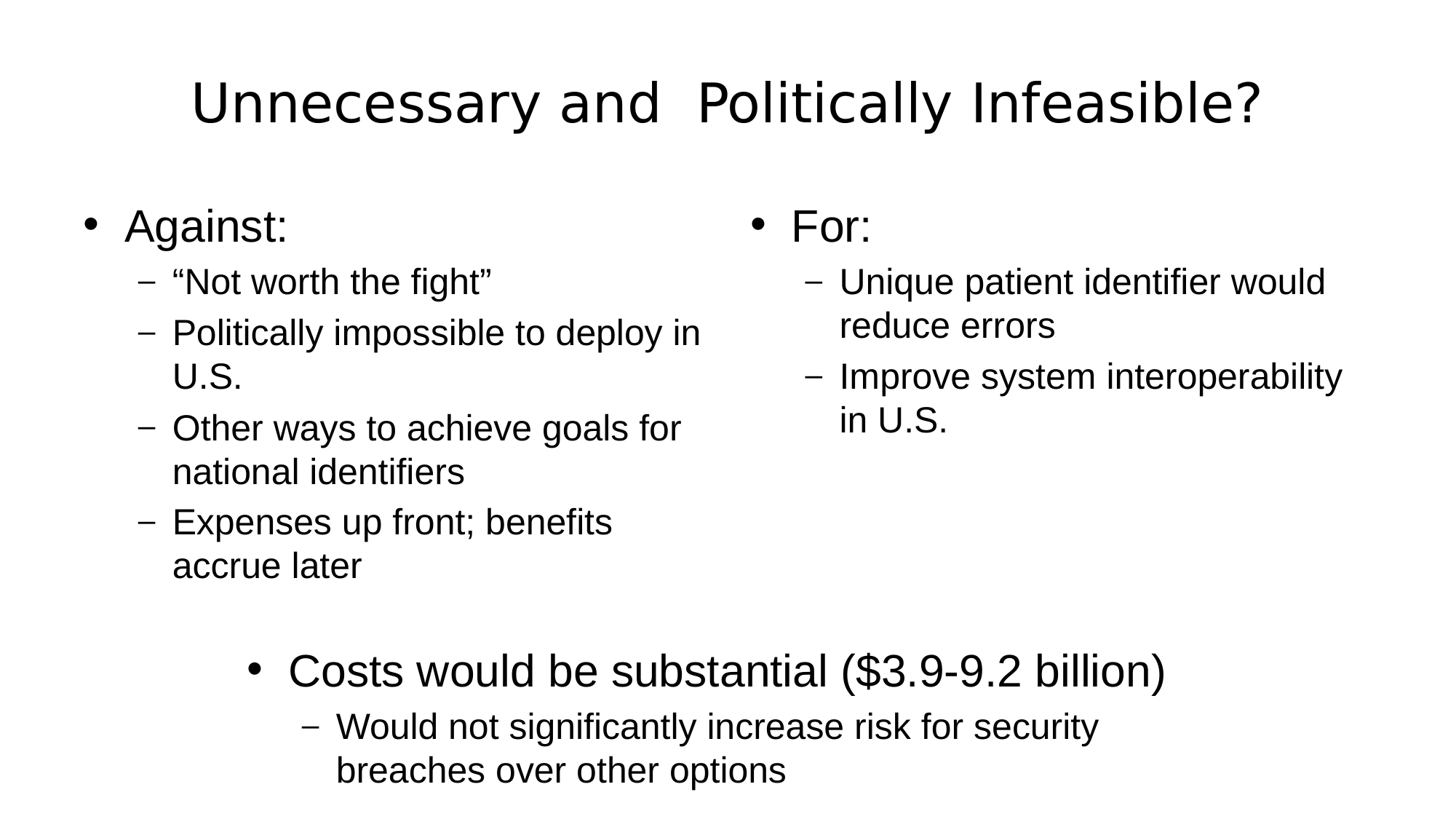

# Unnecessary and  Politically Infeasible?
Against:
“Not worth the fight”
Politically impossible to deploy in U.S.
Other ways to achieve goals for national identifiers
Expenses up front; benefits accrue later
For:
Unique patient identifier would reduce errors
Improve system interoperability in U.S.
Costs would be substantial ($3.9-9.2 billion)
Would not significantly increase risk for security breaches over other options